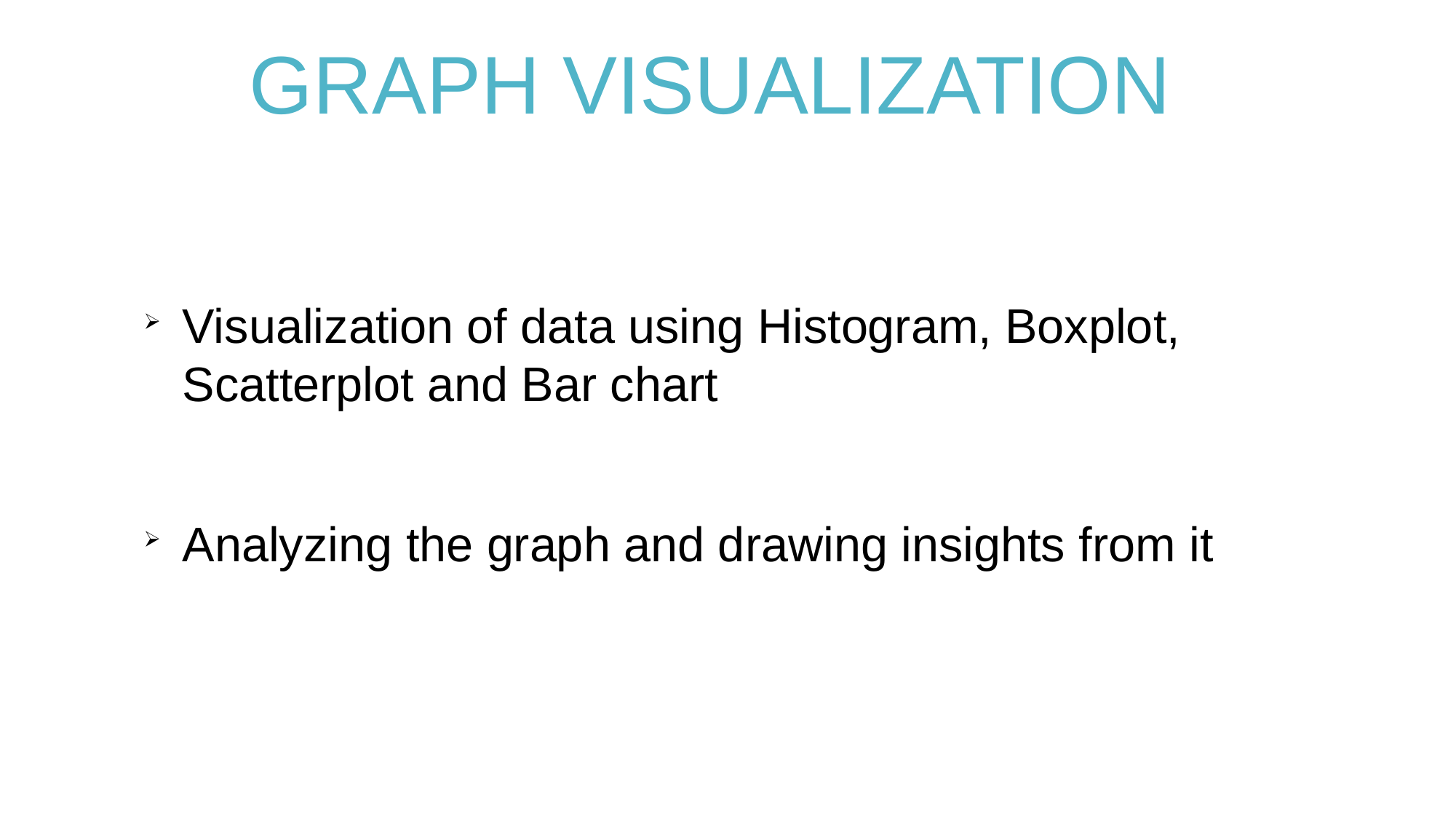

GRAPH VISUALIZATION
Visualization of data using Histogram, Boxplot, Scatterplot and Bar chart

Analyzing the graph and drawing insights from it